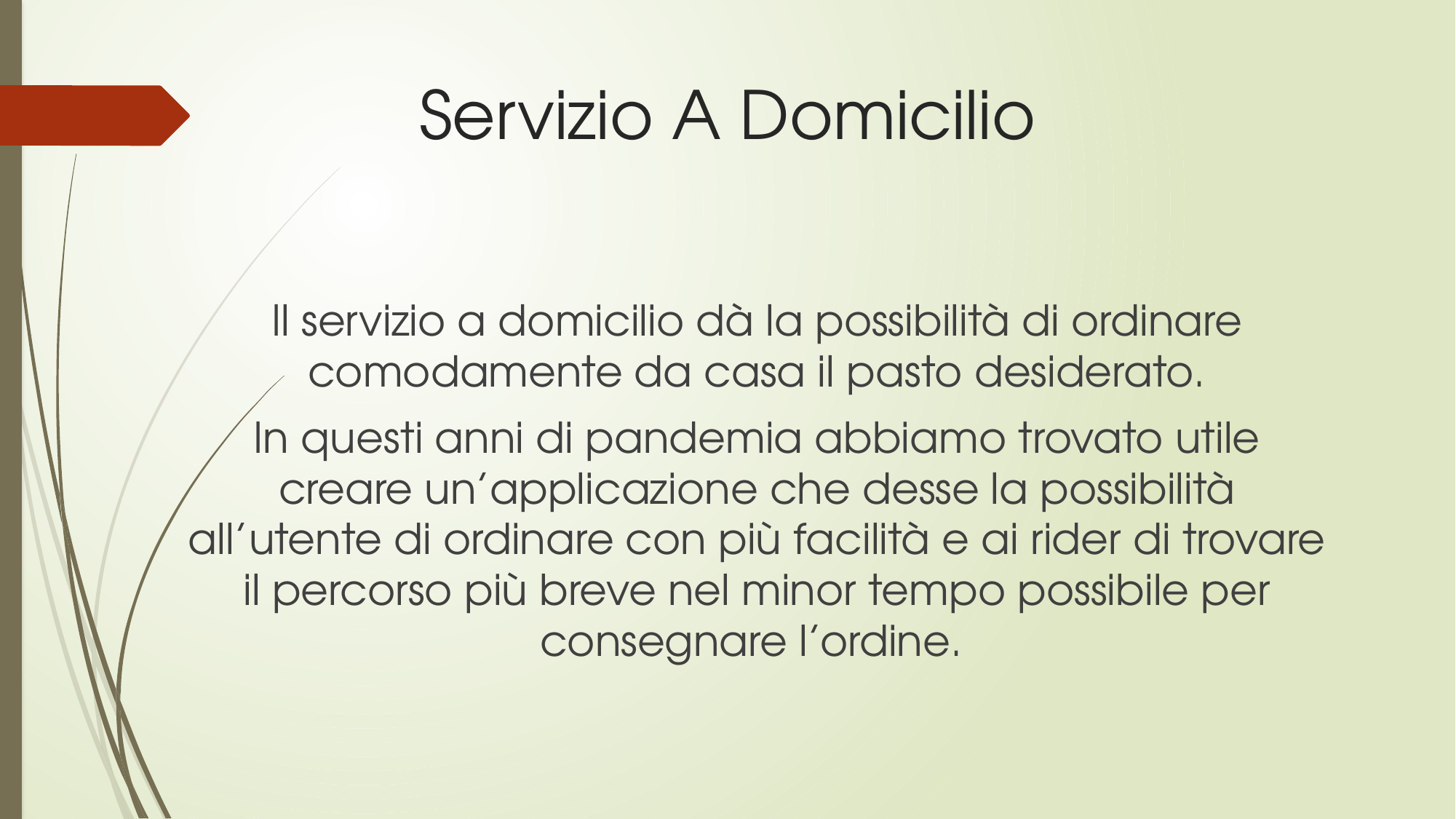

# Servizio A Domicilio
Il servizio a domicilio dà la possibilità di ordinare comodamente da casa il pasto desiderato.
In questi anni di pandemia abbiamo trovato utile creare un’applicazione che desse la possibilità all’utente di ordinare con più facilità e ai rider di trovare il percorso più breve nel minor tempo possibile per consegnare l’ordine.